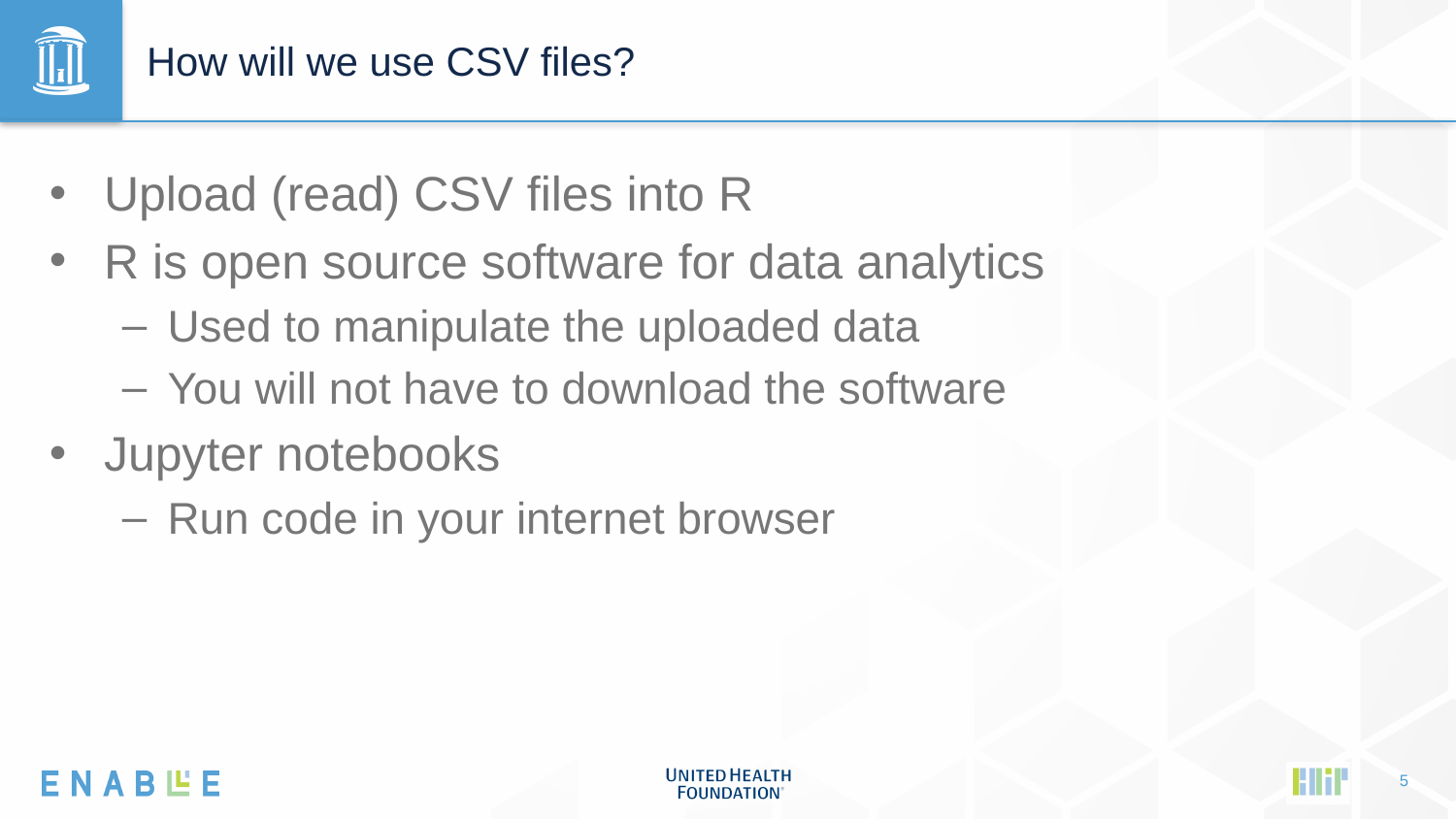

# How will we use CSV files?
Upload (read) CSV files into R
R is open source software for data analytics
Used to manipulate the uploaded data
You will not have to download the software
Jupyter notebooks
Run code in your internet browser

5